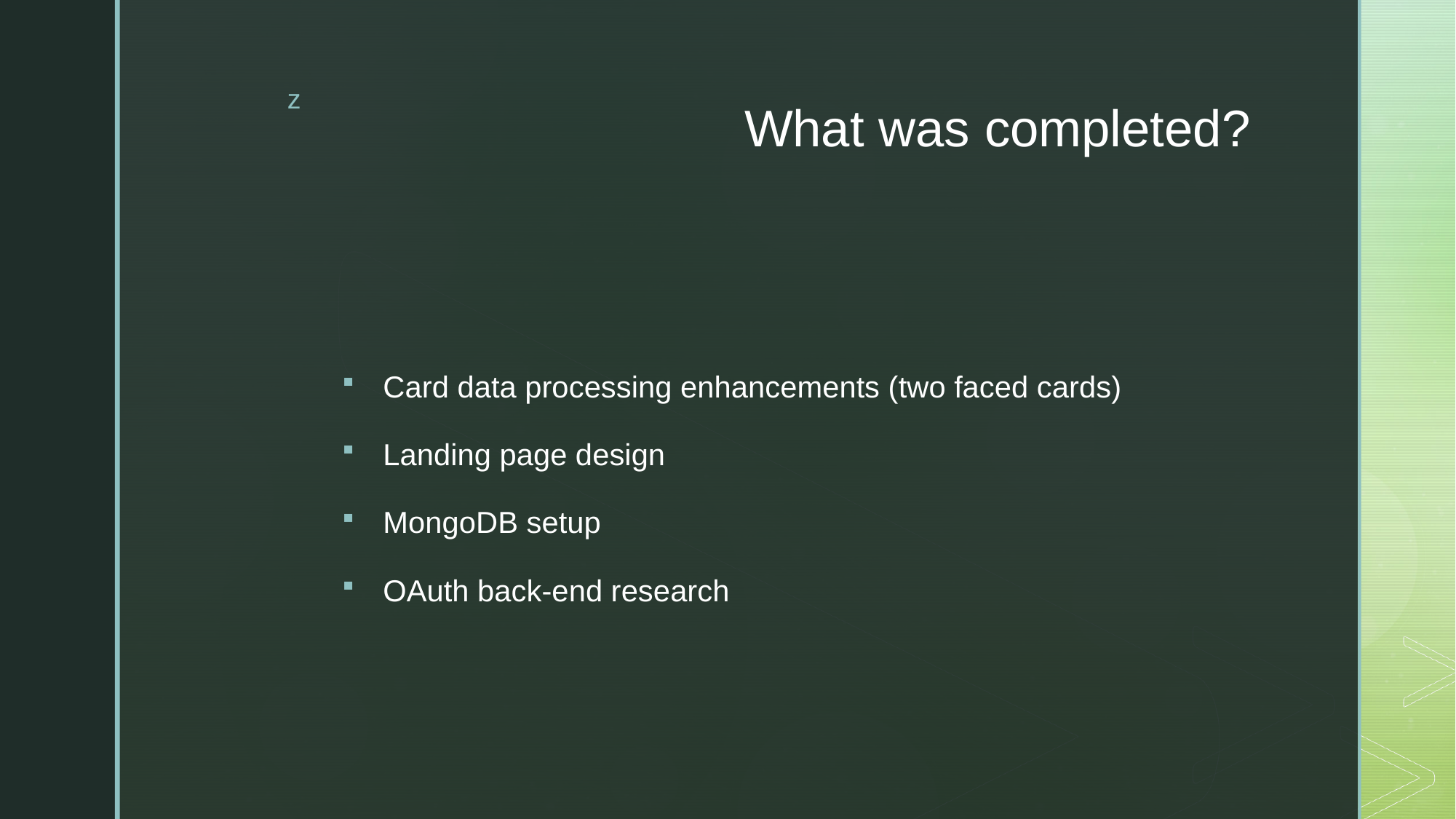

# What was completed?
Card data processing enhancements (two faced cards)
Landing page design
MongoDB setup
OAuth back-end research